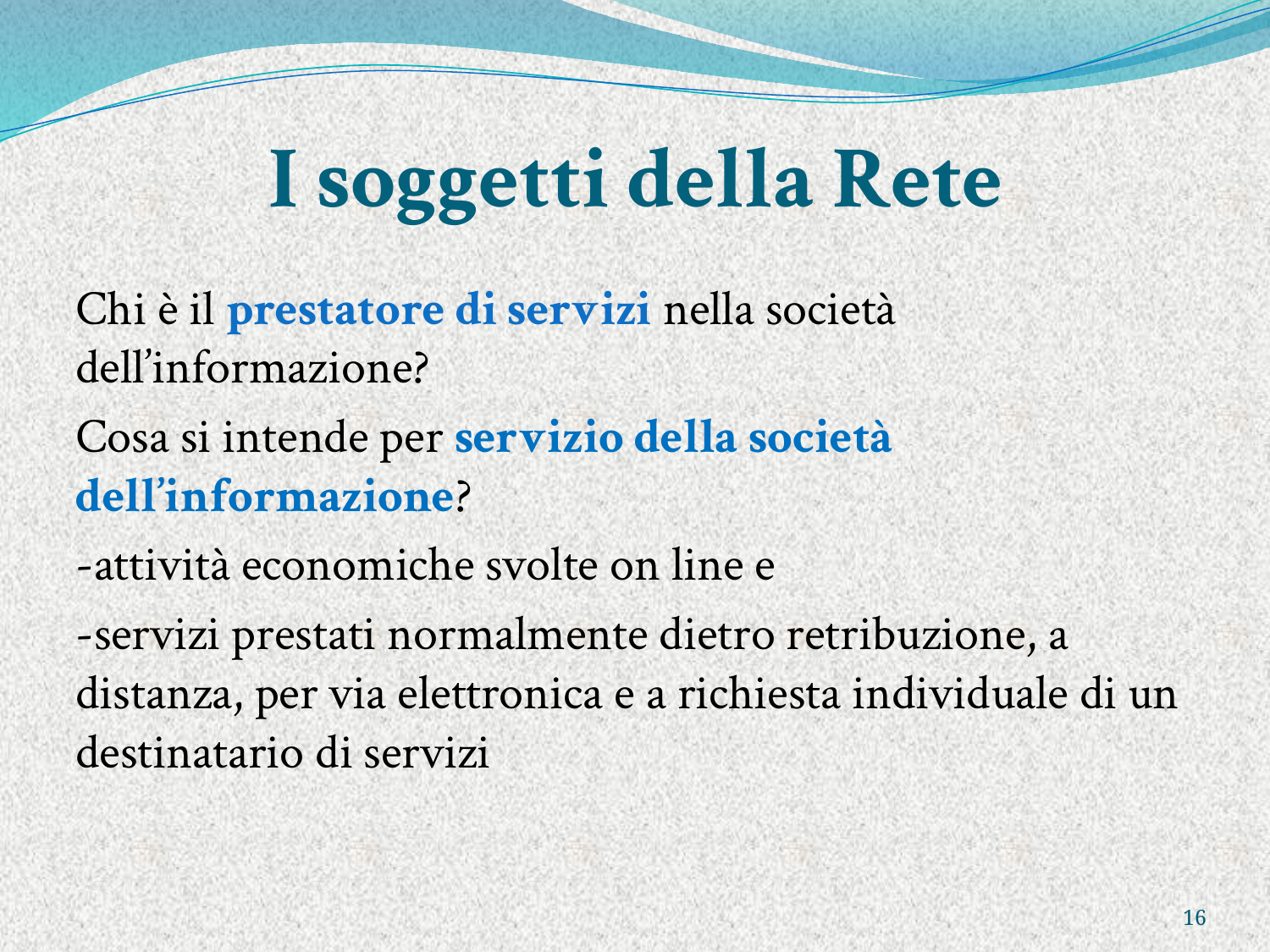

# I soggetti della Rete
Chi è il prestatore di servizi nella società dell’informazione?
Cosa si intende per servizio della società dell’informazione?
-attività economiche svolte on line e
-servizi prestati normalmente dietro retribuzione, a distanza, per via elettronica e a richiesta individuale di un destinatario di servizi
16